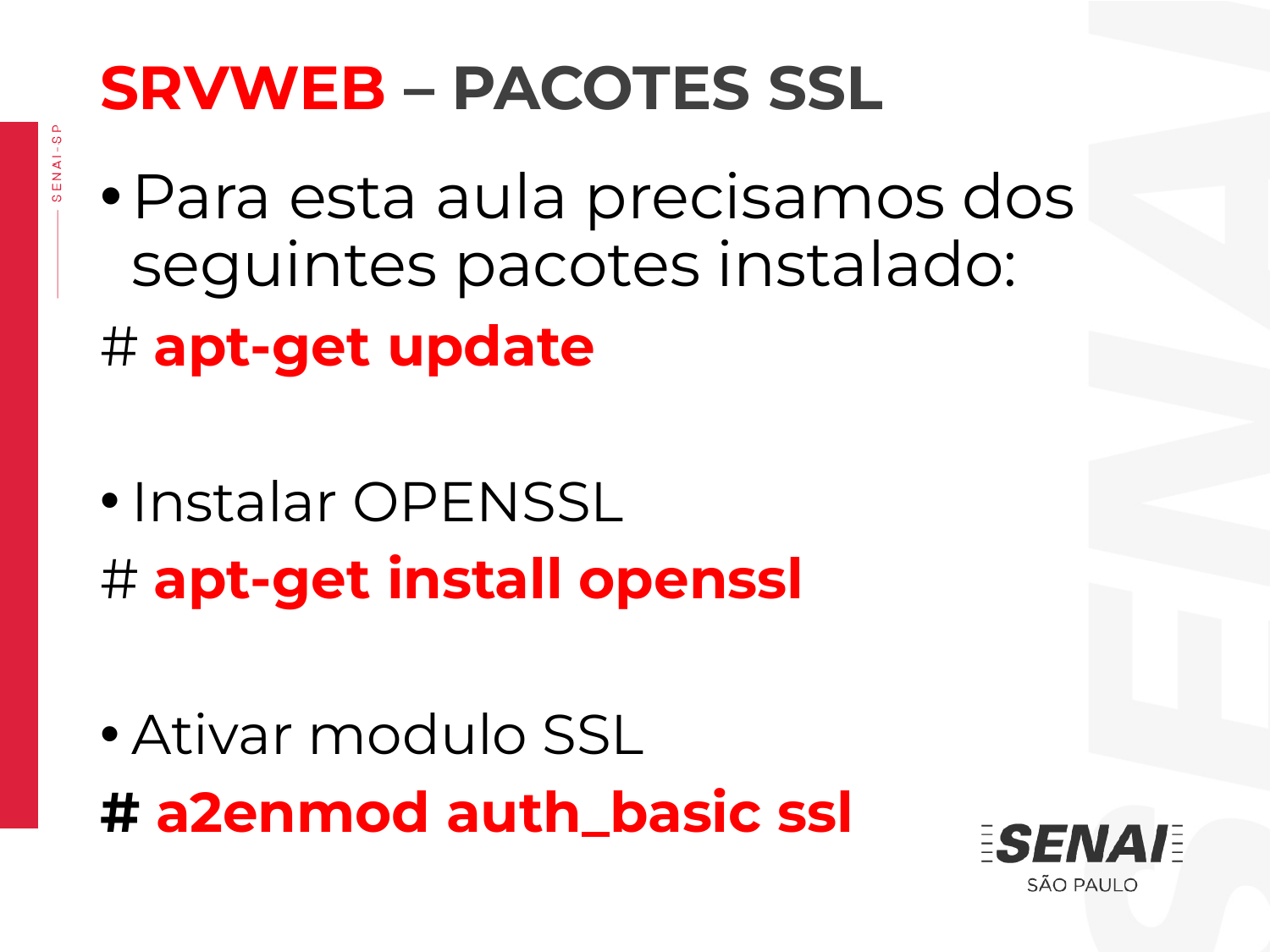

SRVWEB – PACOTES SSL
Para esta aula precisamos dos seguintes pacotes instalado:
# apt-get update

Instalar OPENSSL
# apt-get install openssl

Ativar modulo SSL
# a2enmod auth_basic ssl